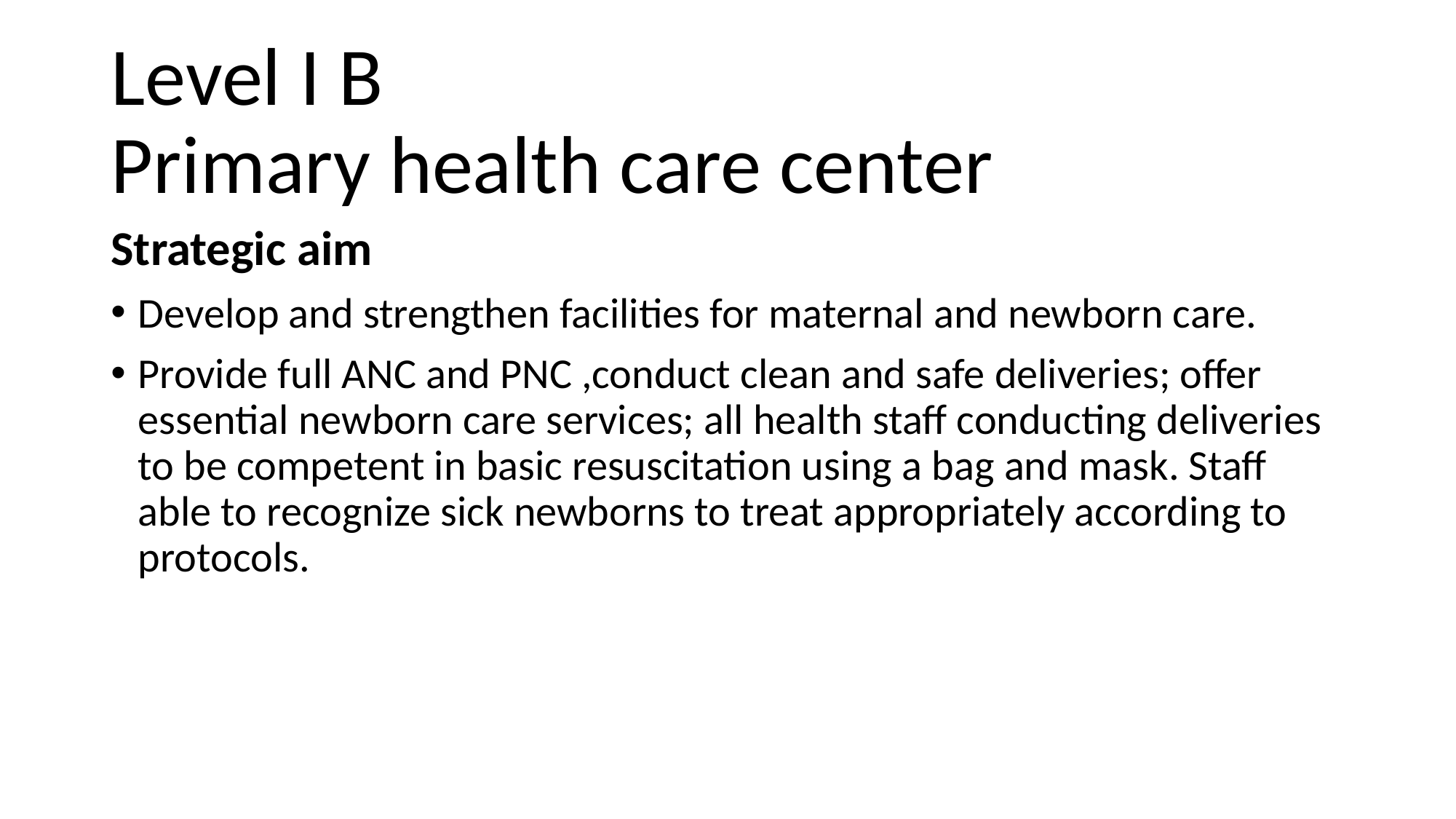

# Level I B Primary health care center
Strategic aim
Develop and strengthen facilities for maternal and newborn care.
Provide full ANC and PNC ,conduct clean and safe deliveries; offer essential newborn care services; all health staff conducting deliveries to be competent in basic resuscitation using a bag and mask. Staff able to recognize sick newborns to treat appropriately according to protocols.